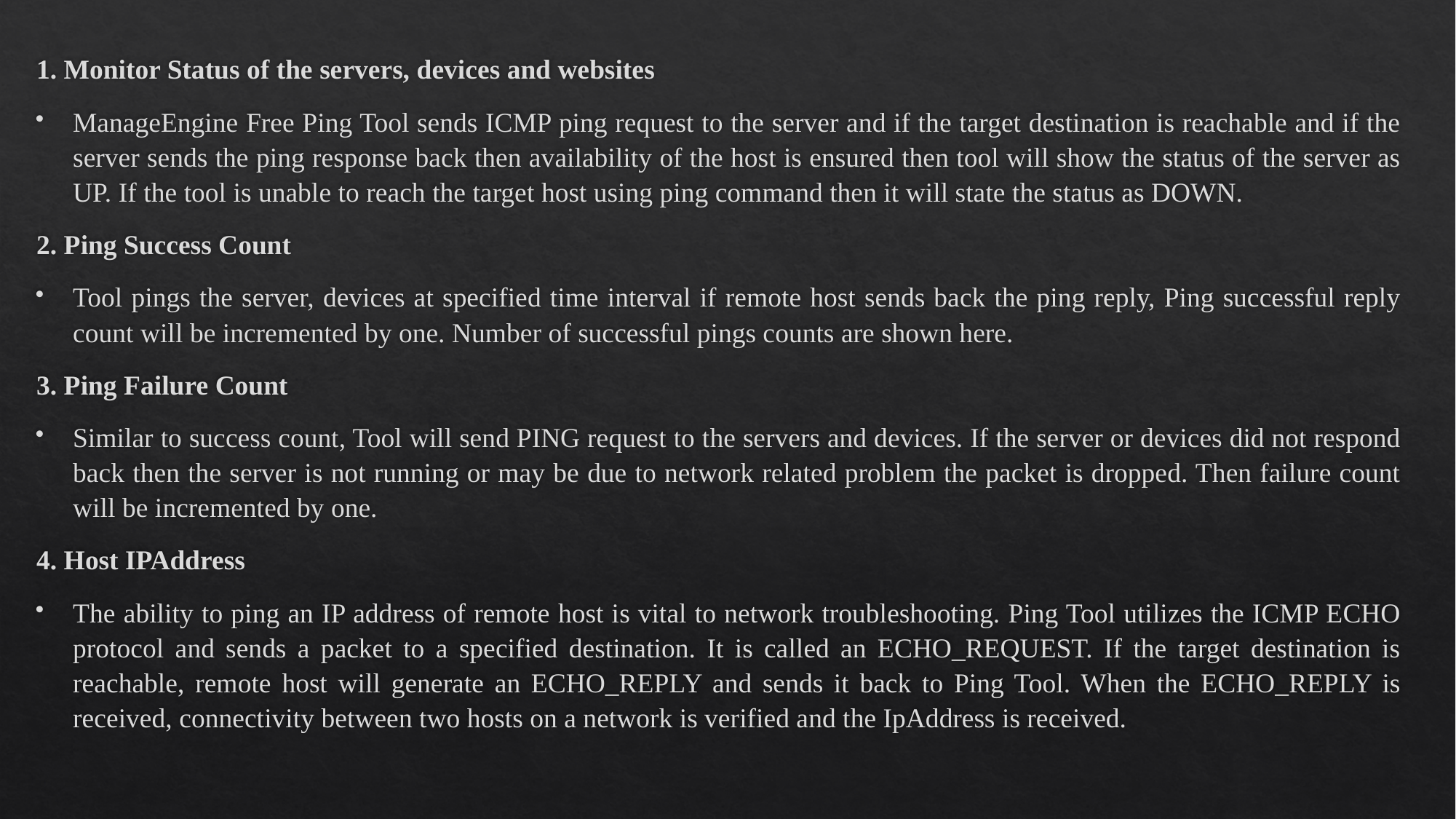

1. Monitor Status of the servers, devices and websites
ManageEngine Free Ping Tool sends ICMP ping request to the server and if the target destination is reachable and if the server sends the ping response back then availability of the host is ensured then tool will show the status of the server as UP. If the tool is unable to reach the target host using ping command then it will state the status as DOWN.
2. Ping Success Count
Tool pings the server, devices at specified time interval if remote host sends back the ping reply, Ping successful reply count will be incremented by one. Number of successful pings counts are shown here.
3. Ping Failure Count
Similar to success count, Tool will send PING request to the servers and devices. If the server or devices did not respond back then the server is not running or may be due to network related problem the packet is dropped. Then failure count will be incremented by one.
4. Host IPAddress
The ability to ping an IP address of remote host is vital to network troubleshooting. Ping Tool utilizes the ICMP ECHO protocol and sends a packet to a specified destination. It is called an ECHO_REQUEST. If the target destination is reachable, remote host will generate an ECHO_REPLY and sends it back to Ping Tool. When the ECHO_REPLY is received, connectivity between two hosts on a network is verified and the IpAddress is received.